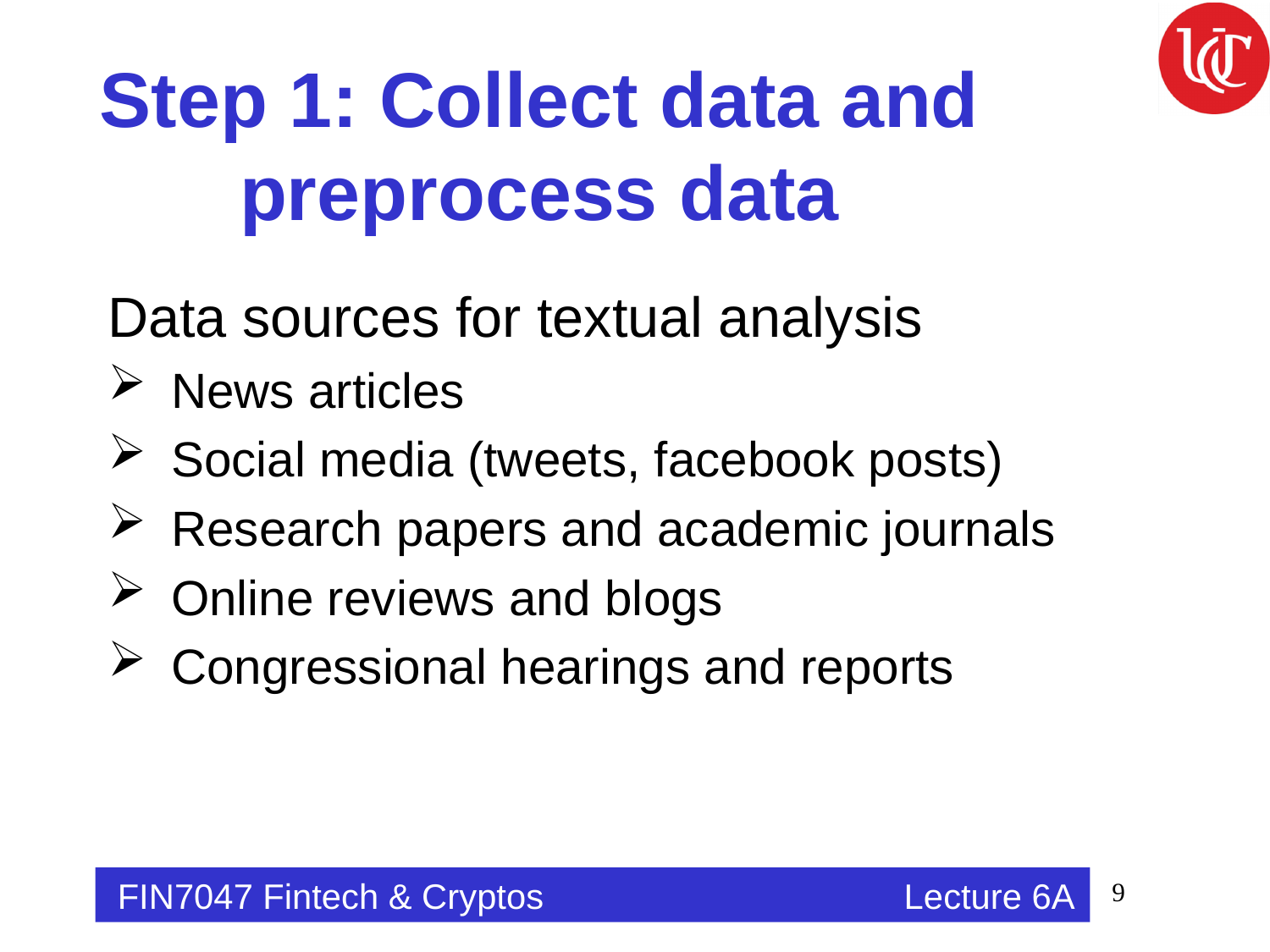

# Step 1: Collect data and preprocess data
Data sources for textual analysis
News articles
Social media (tweets, facebook posts)
Research papers and academic journals
Online reviews and blogs
Congressional hearings and reports